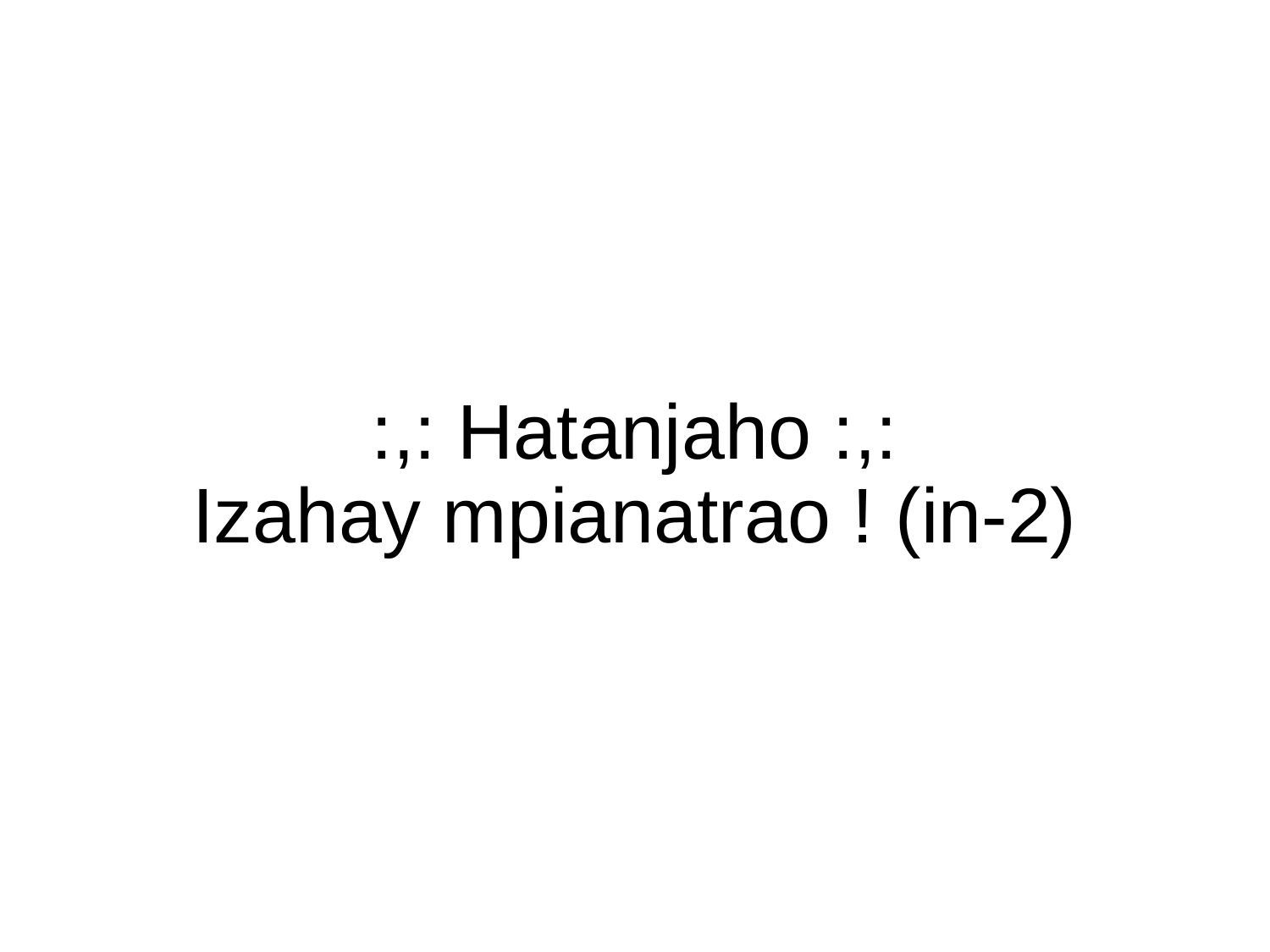

:,: Hatanjaho :,:
Izahay mpianatrao ! (in-2)